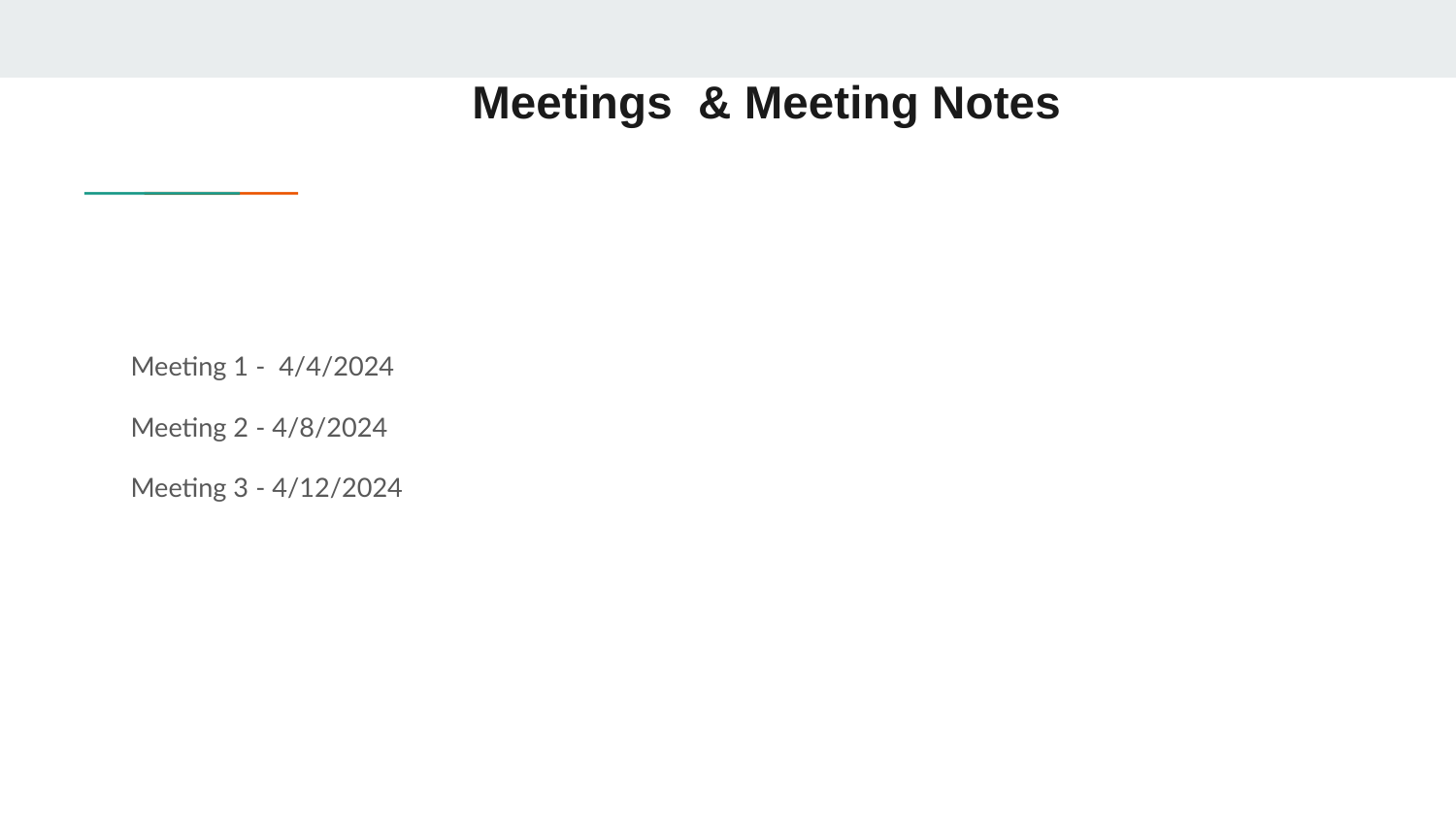

# Meetings  & Meeting Notes
Meeting 1 -  4/4/2024
Meeting 2 - 4/8/2024
Meeting 3 - 4/12/2024